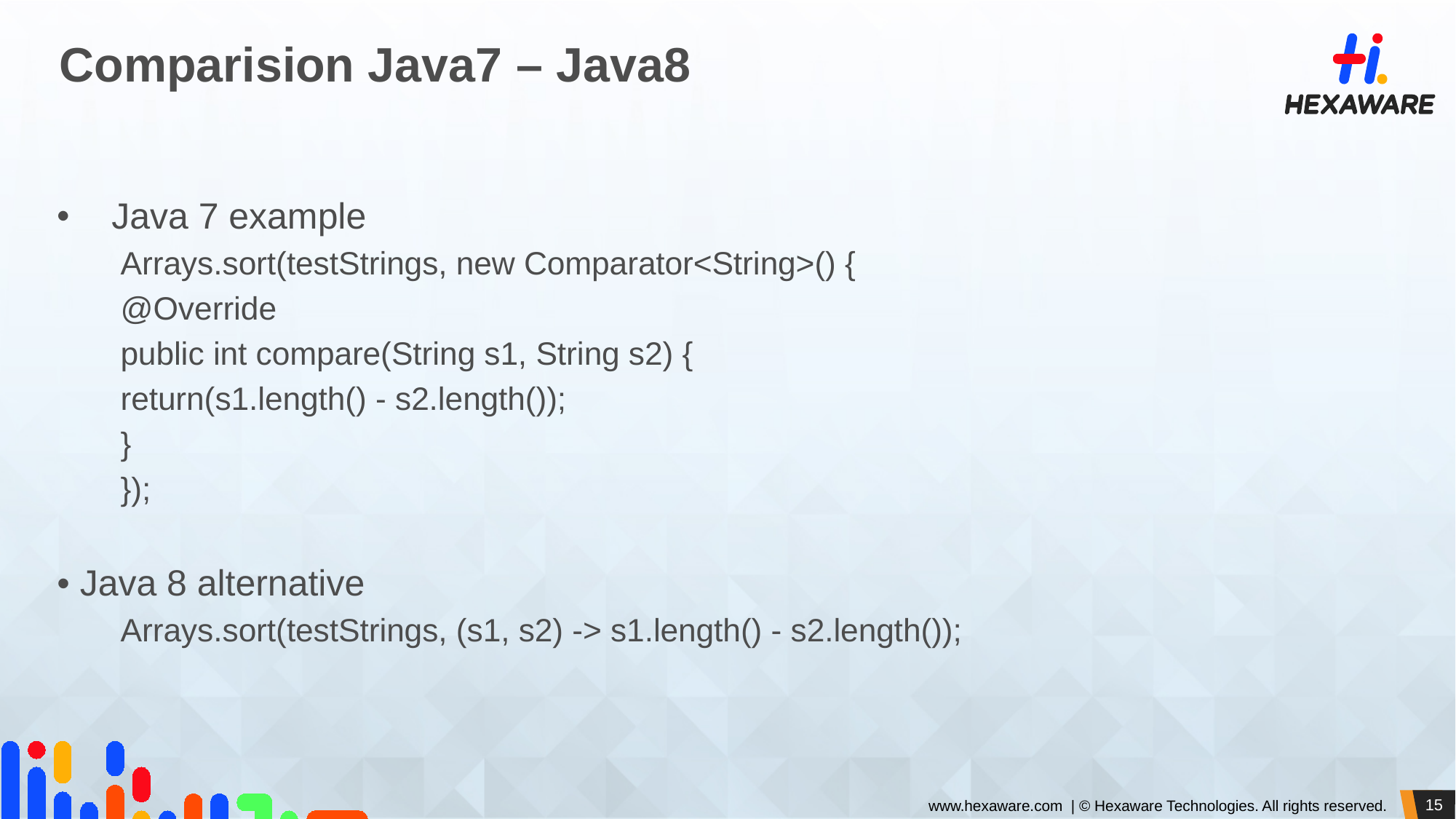

# Comparision Java7 – Java8
Java 7 example
Arrays.sort(testStrings, new Comparator<String>() {
@Override
public int compare(String s1, String s2) {
return(s1.length() - s2.length());
}
});

• Java 8 alternative
Arrays.sort(testStrings, (s1, s2) -> s1.length() - s2.length());